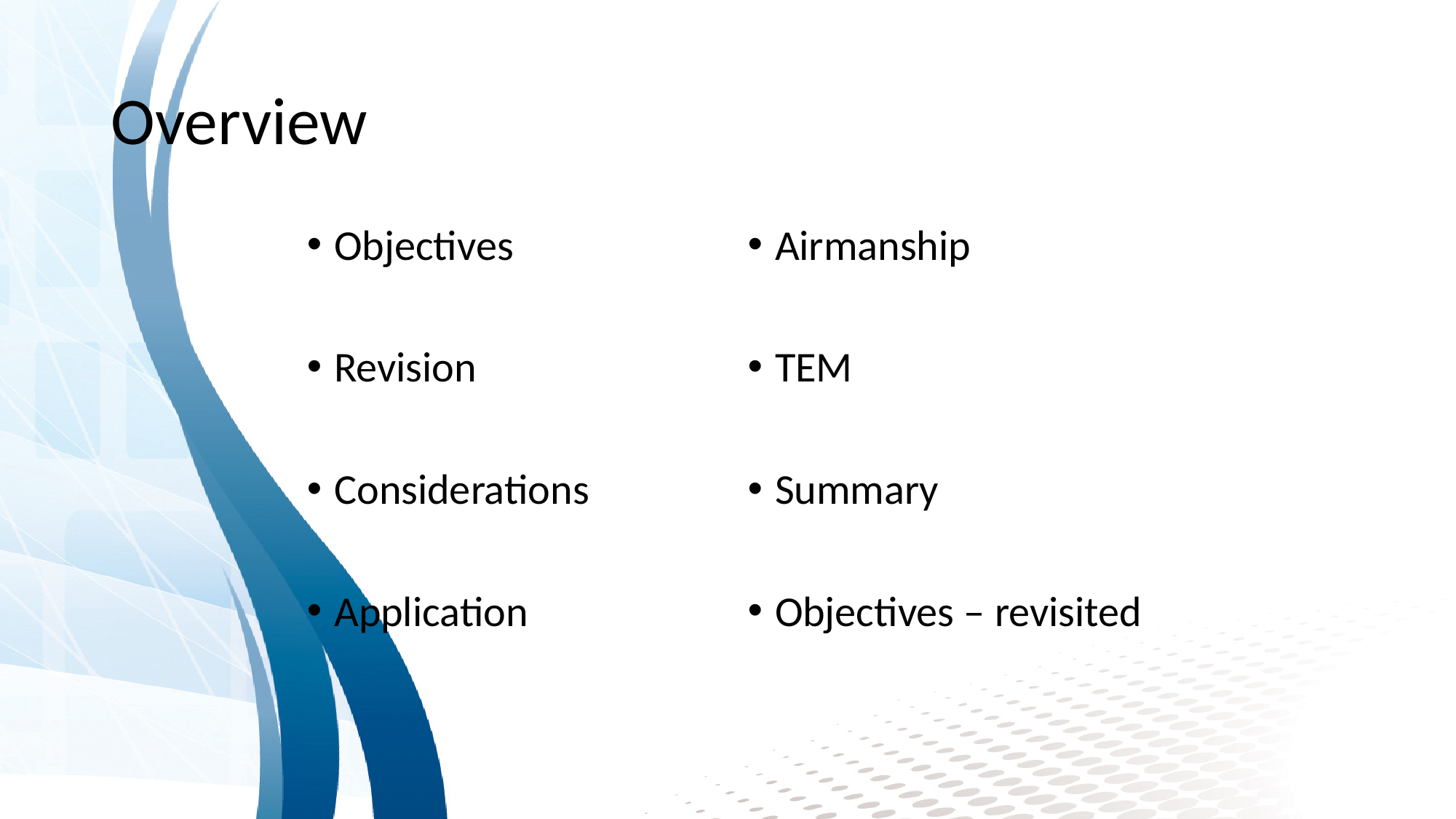

# Overview
Objectives

Revision

Considerations

Application
Airmanship

TEM

Summary

Objectives – revisited